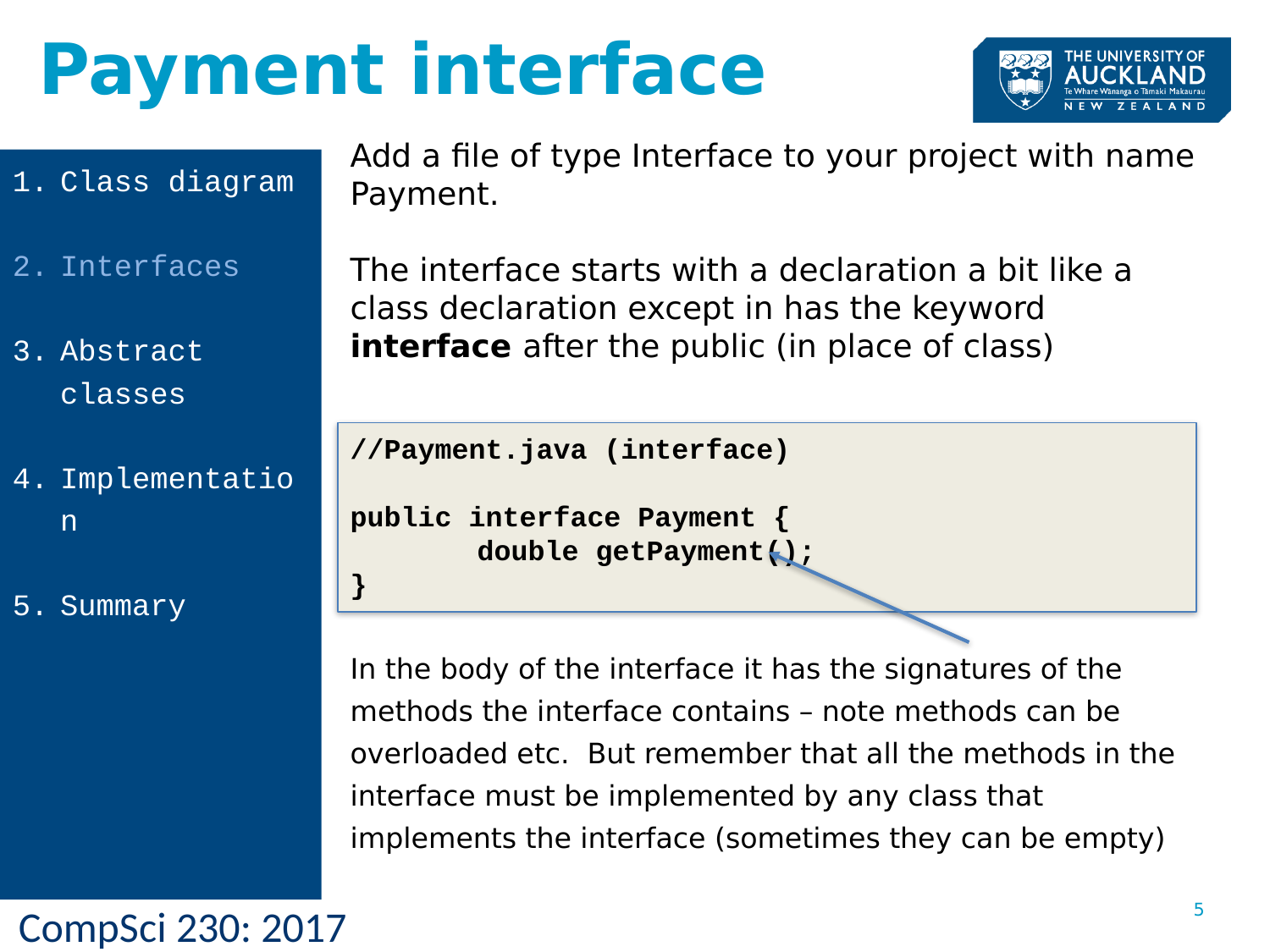

Payment interface
Add a file of type Interface to your project with name Payment.

The interface starts with a declaration a bit like a class declaration except in has the keyword interface after the public (in place of class)

//Payment.java (interface)

public interface Payment {
	double getPayment();
}

In the body of the interface it has the signatures of the methods the interface contains – note methods can be overloaded etc.  But remember that all the methods in the interface must be implemented by any class that implements the interface (sometimes they can be empty)

Class diagram

Interfaces

Abstract classes

Implementation

Summary

5